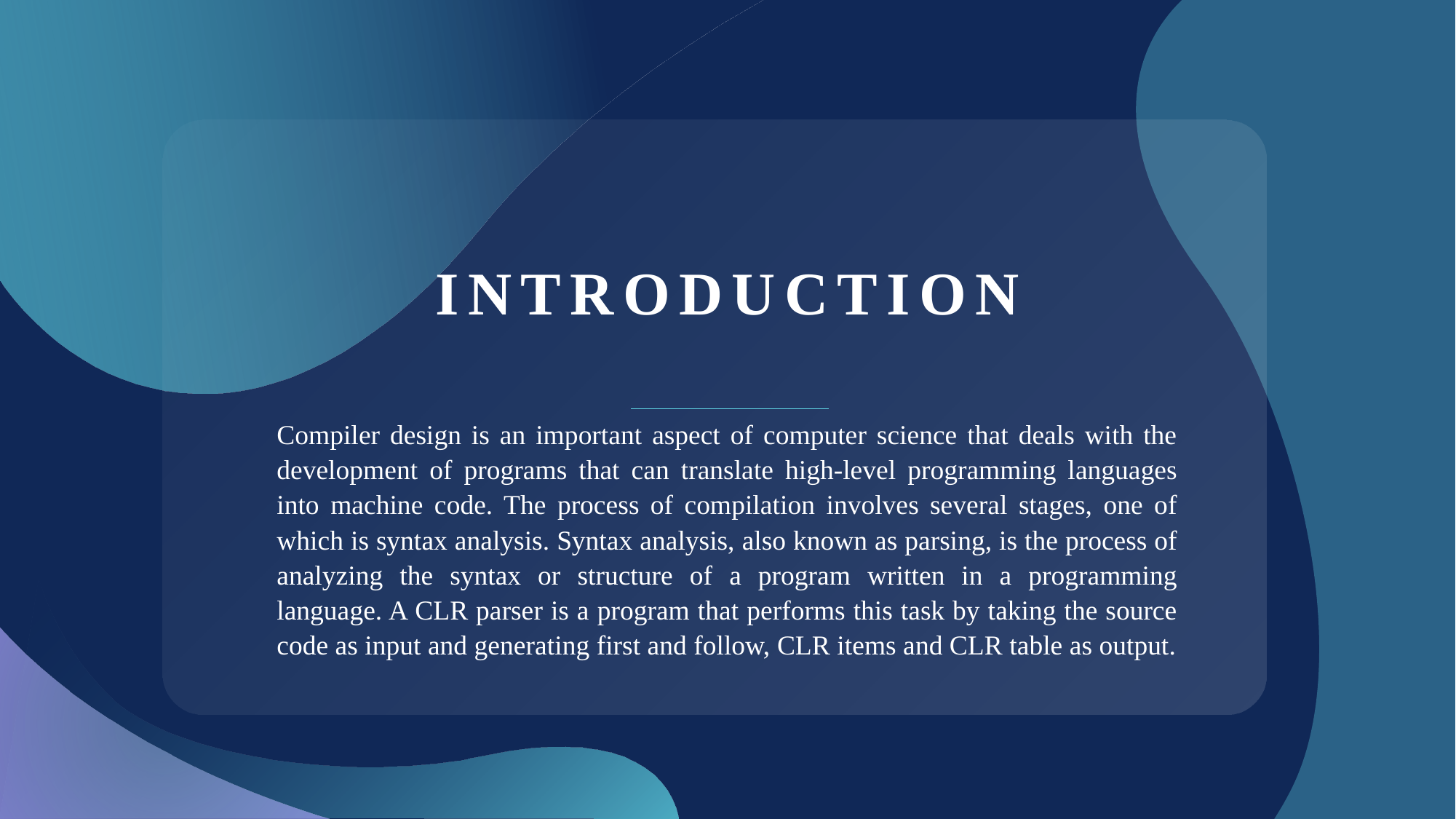

# INTRODUCTION
Compiler design is an important aspect of computer science that deals with the development of programs that can translate high-level programming languages into machine code. The process of compilation involves several stages, one of which is syntax analysis. Syntax analysis, also known as parsing, is the process of analyzing the syntax or structure of a program written in a programming language. A CLR parser is a program that performs this task by taking the source code as input and generating first and follow, CLR items and CLR table as output.